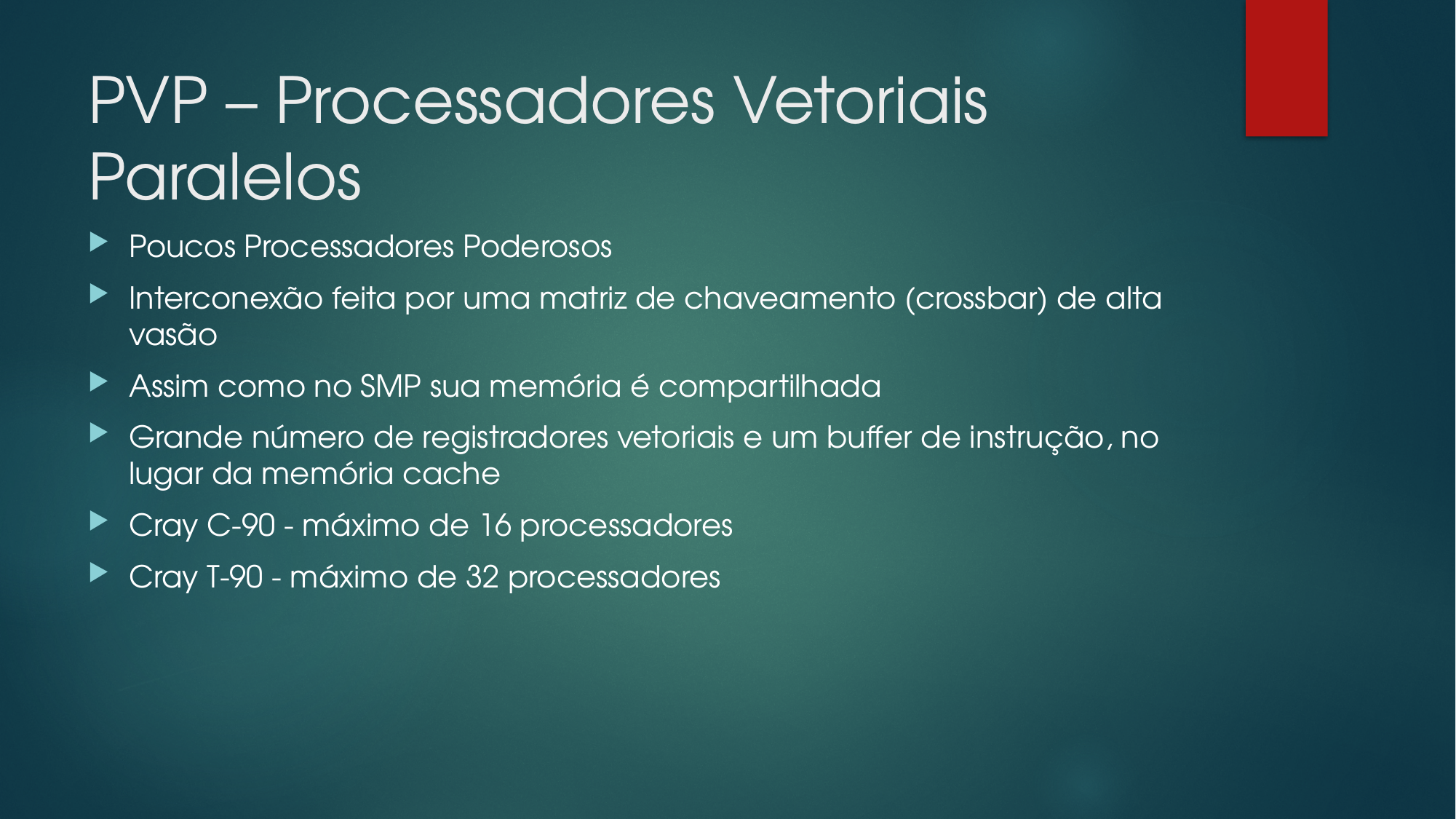

# PVP – Processadores Vetoriais Paralelos
Poucos Processadores Poderosos
Interconexão feita por uma matriz de chaveamento (crossbar) de alta vasão
Assim como no SMP sua memória é compartilhada
Grande número de registradores vetoriais e um buffer de instrução, no lugar da memória cache
Cray C-90 - máximo de 16 processadores
Cray T-90 - máximo de 32 processadores